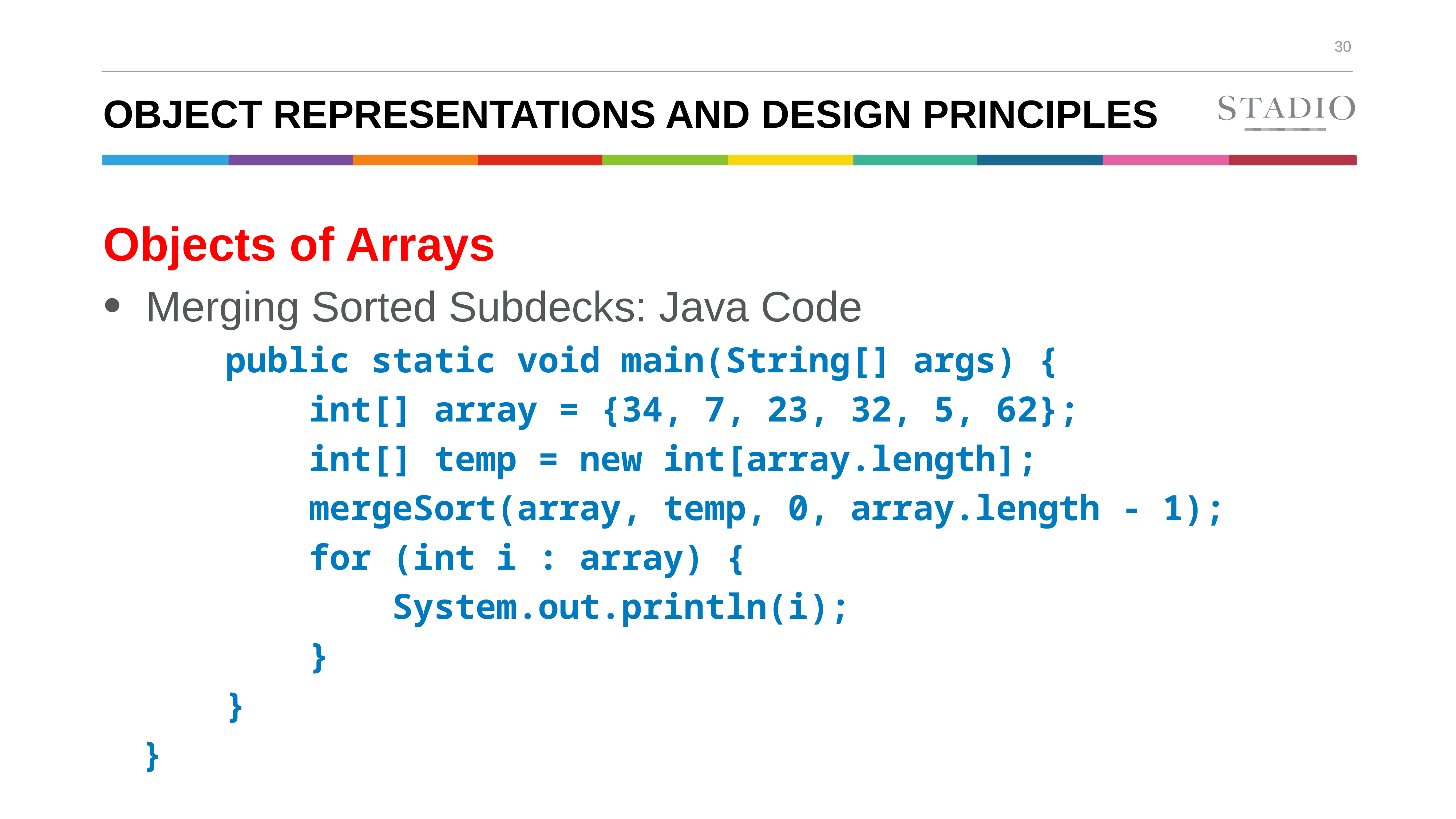

# Object Representations and Design Principles

Objects of Arrays
Merging Sorted Subdecks: Java Code
    public static void main(String[] args) {
        int[] array = {34, 7, 23, 32, 5, 62};
        int[] temp = new int[array.length];
        mergeSort(array, temp, 0, array.length - 1);
        for (int i : array) {
            System.out.println(i);
        }
    }
}